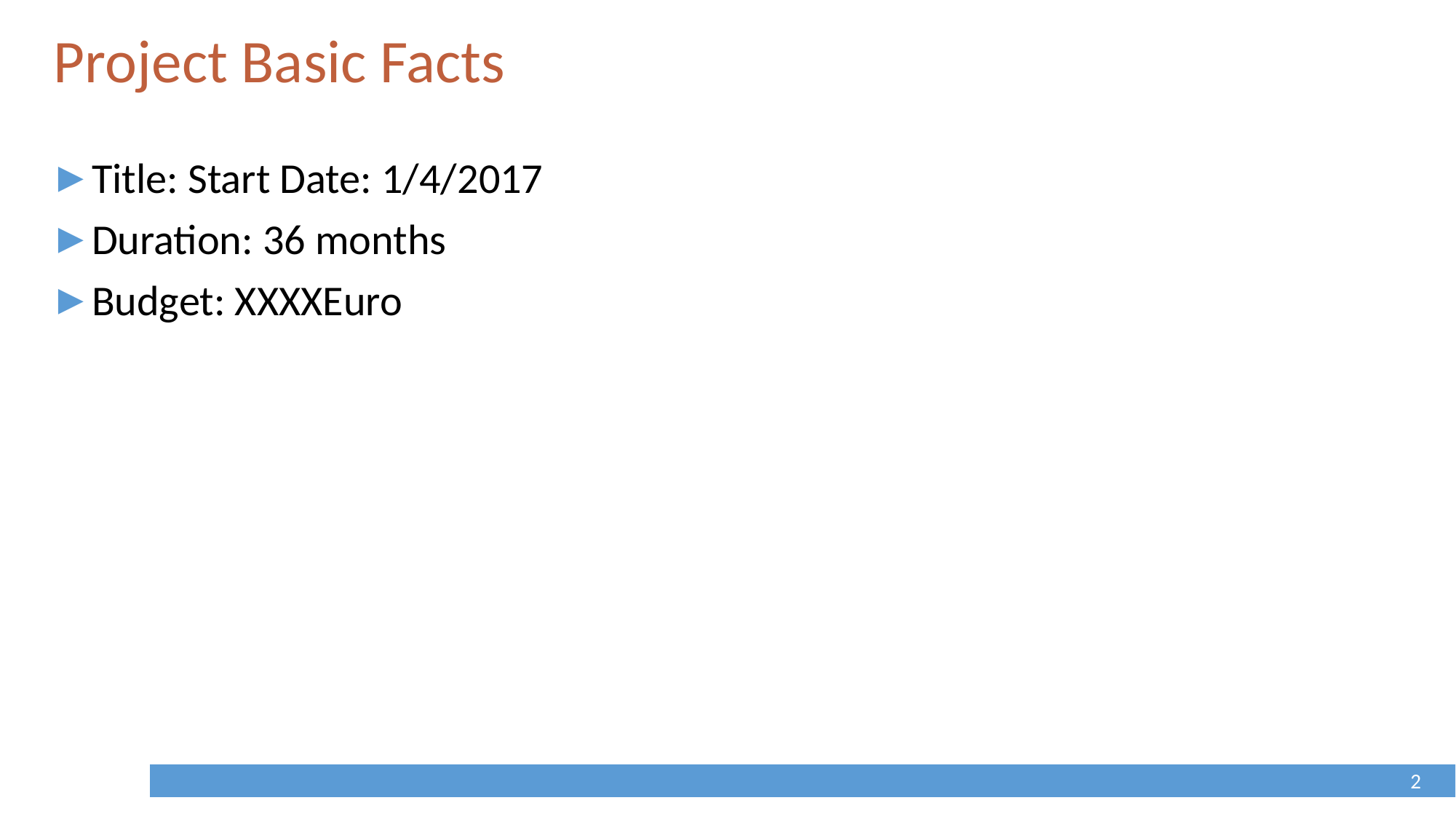

# Project Basic Facts
Title: Start Date: 1/4/2017
Duration: 36 months
Budget: XXXXEuro
2